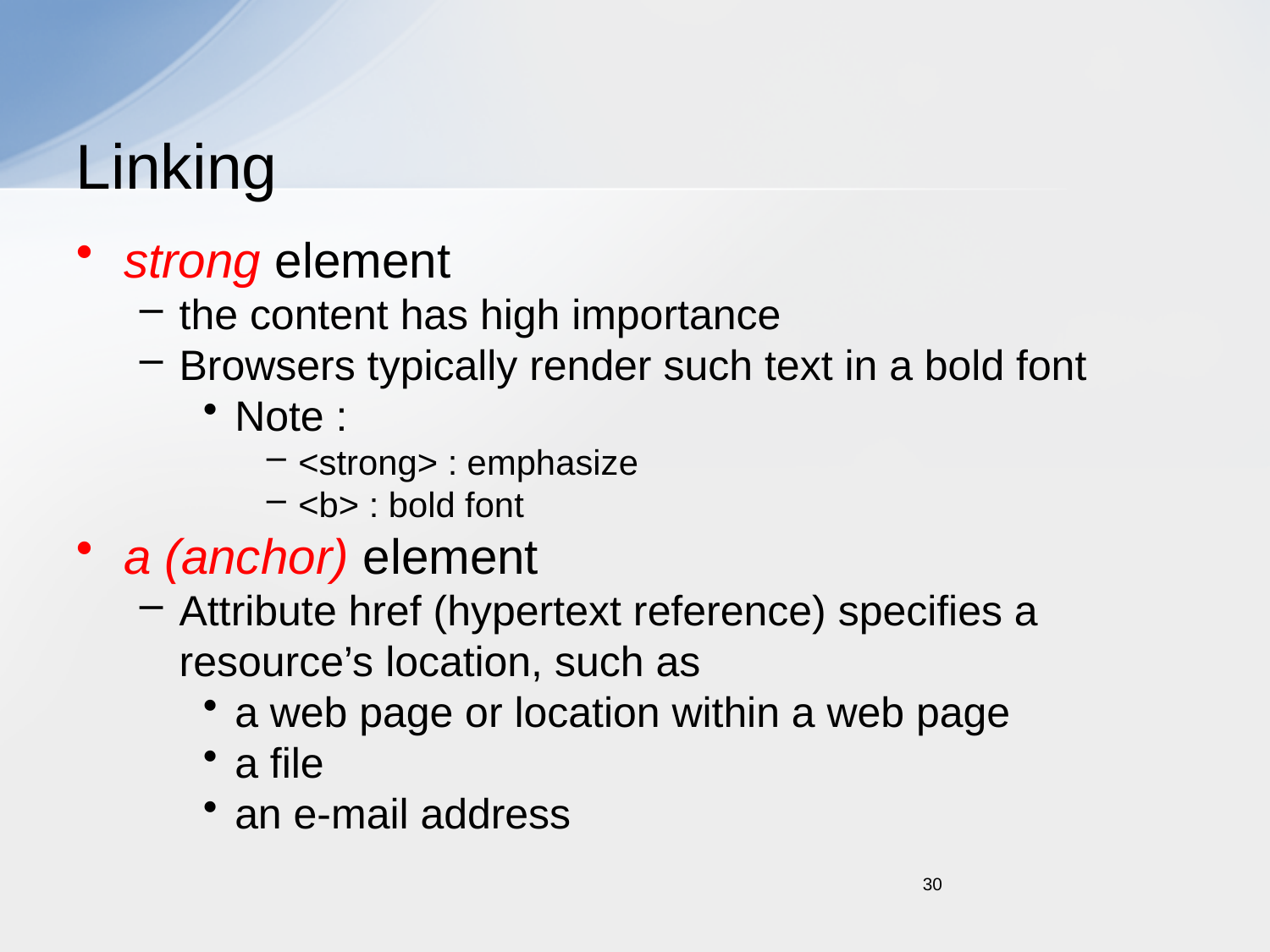

# Linking
strong element
the content has high importance
Browsers typically render such text in a bold font
Note :
<strong> : emphasize
<b> : bold font
a (anchor) element
Attribute href (hypertext reference) specifies a resource’s location, such as
a web page or location within a web page
a file
an e-mail address

30